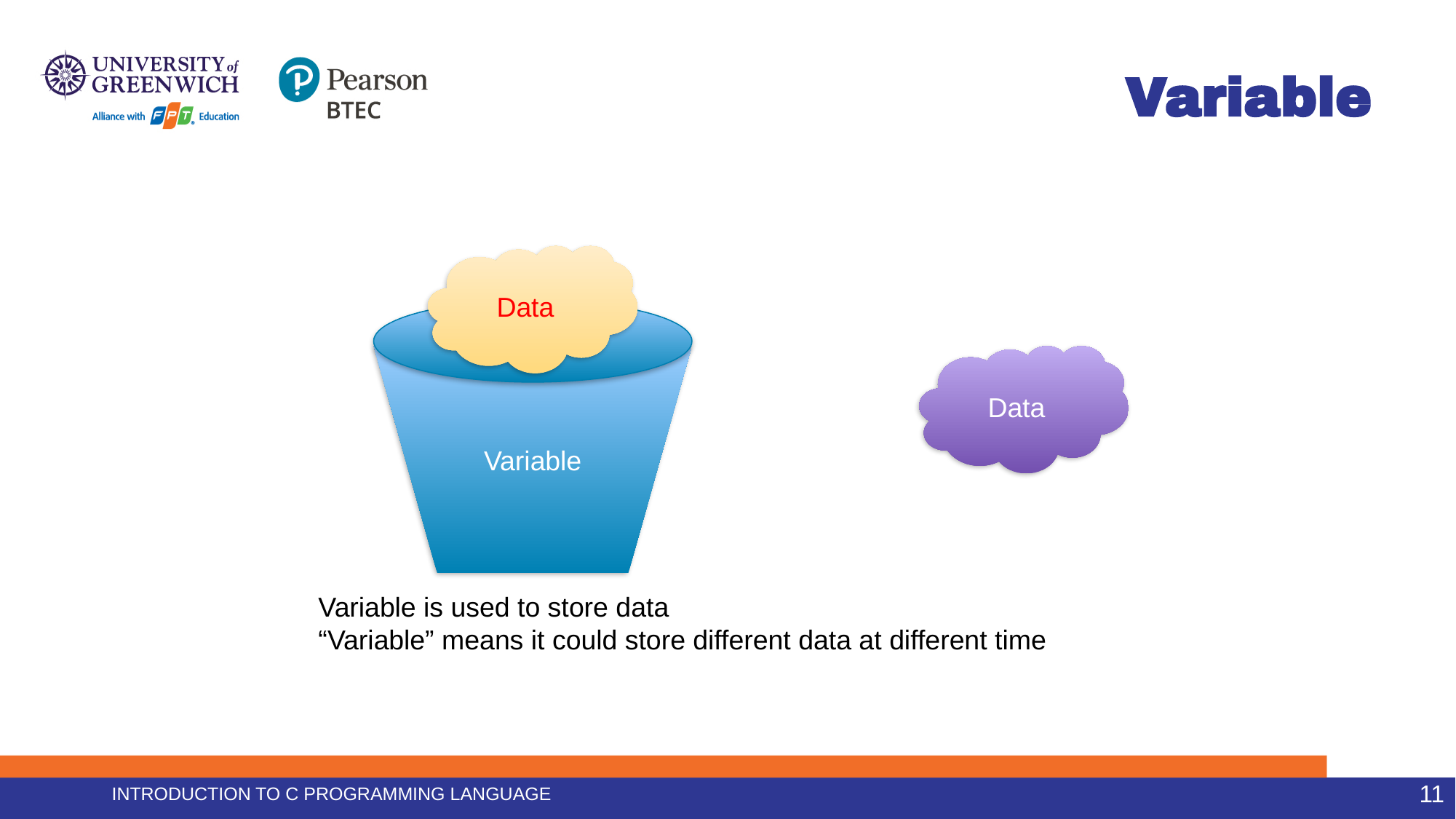

# Variable
Data

Variable
Data
Variable is used to store data
“Variable” means it could store different data at different time
Introduction to C programming language
11